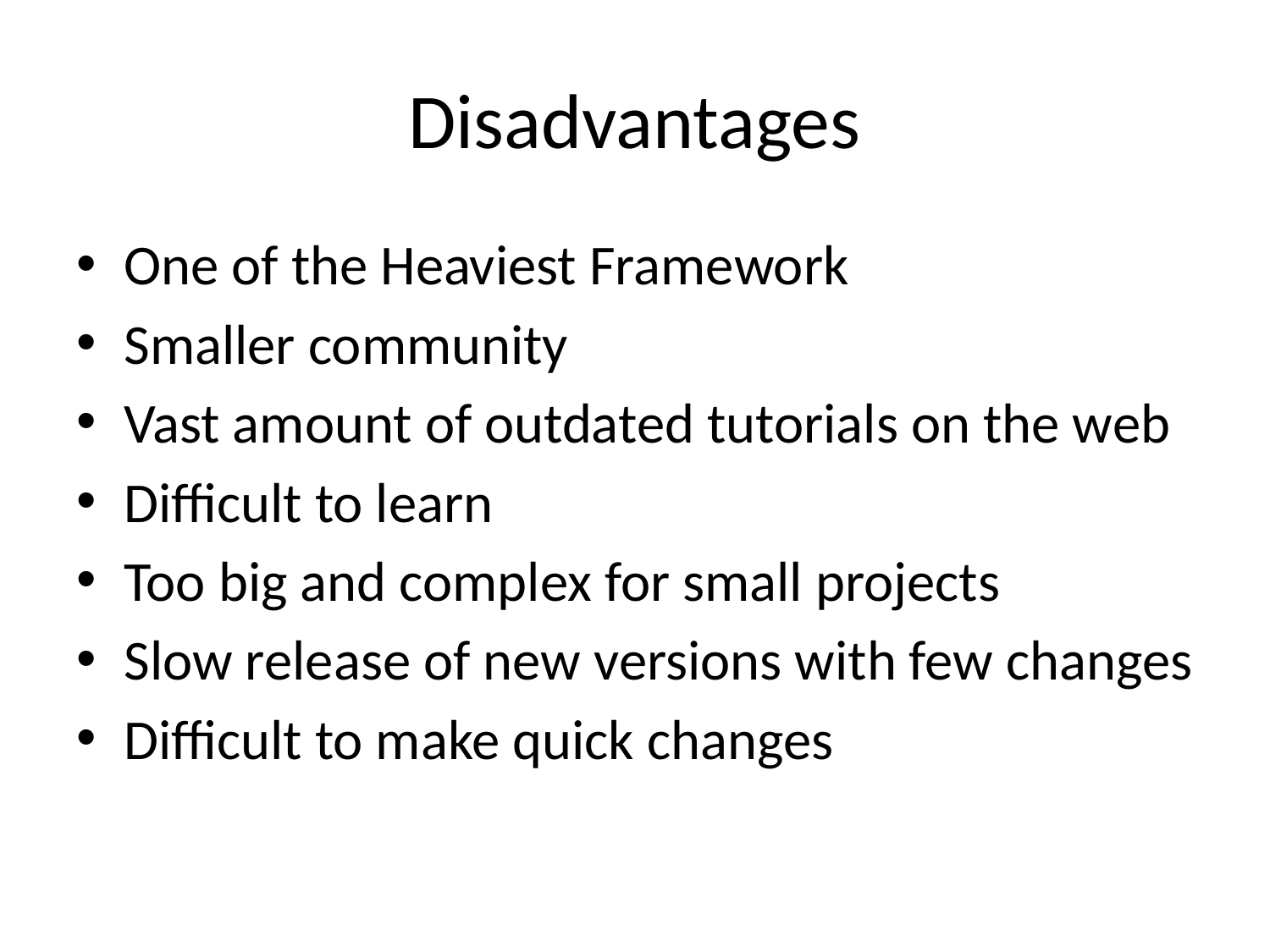

# Disadvantages
One of the Heaviest Framework
Smaller community
Vast amount of outdated tutorials on the web
Difficult to learn
Too big and complex for small projects
Slow release of new versions with few changes
Difficult to make quick changes